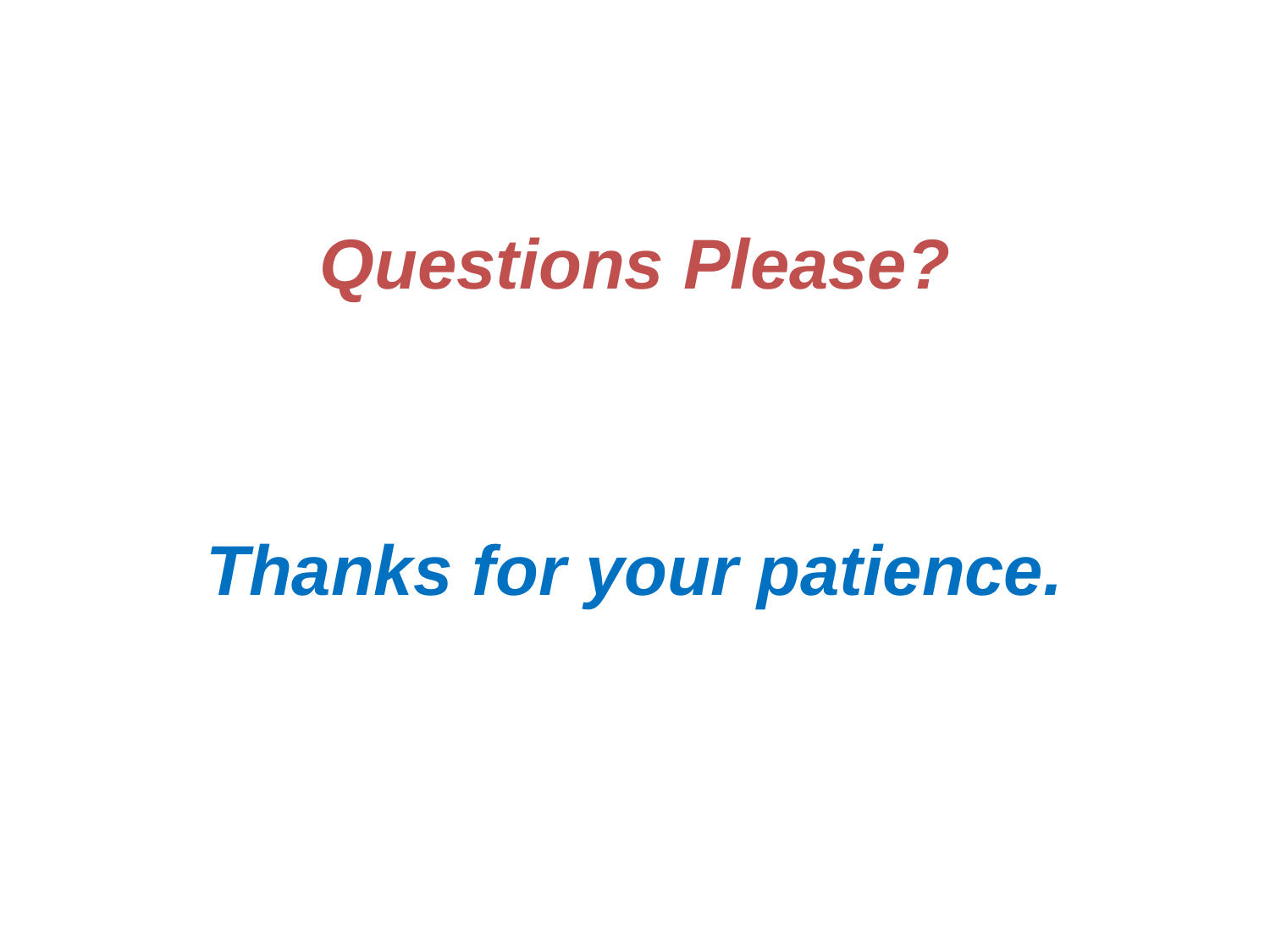

# Questions Please?
Thanks for your patience.